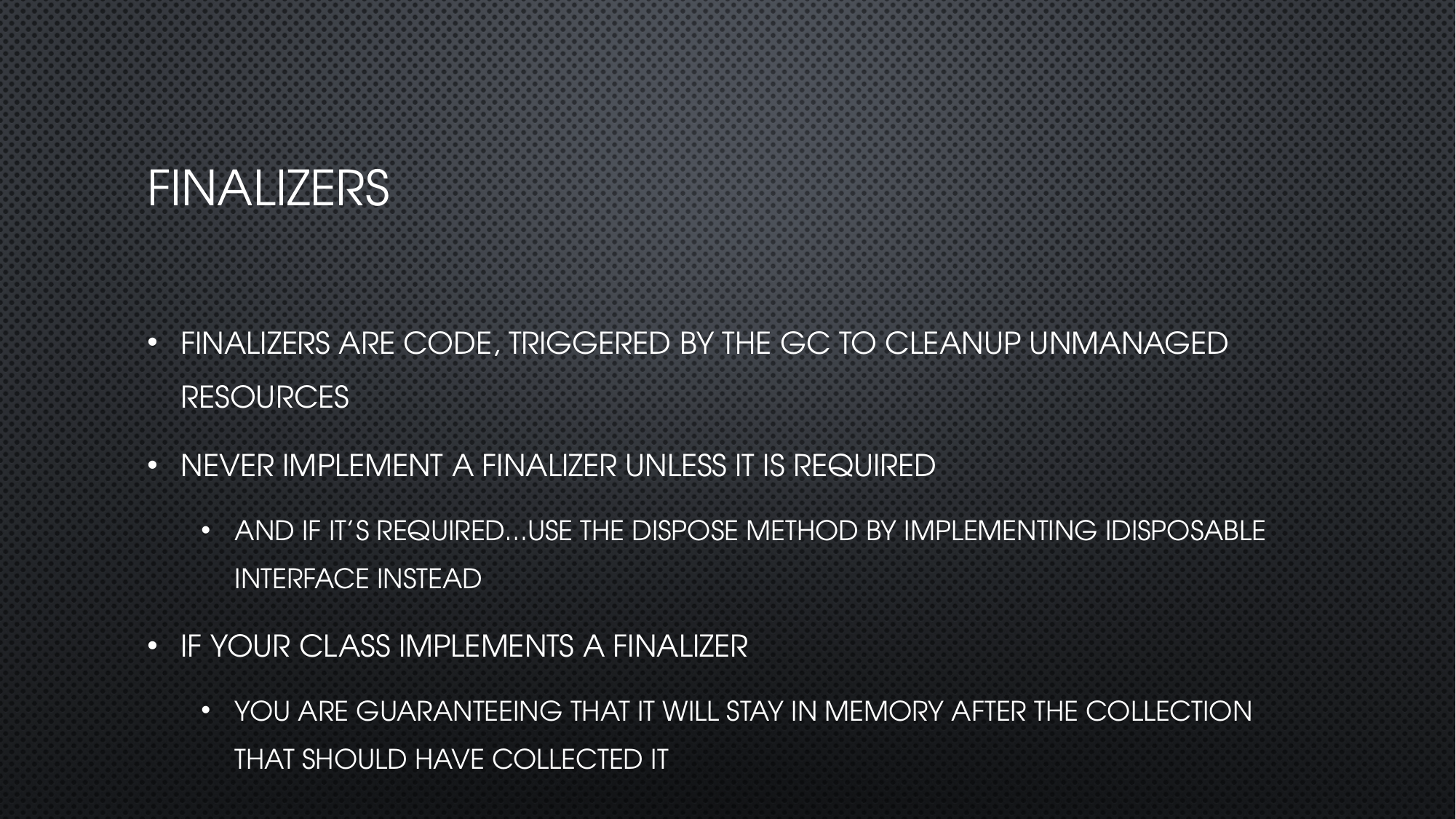

# Finalizers
Finalizers are code, triggered by the GC to cleanup unmanaged resources
Never implement a finalizer unless it is required
And if it’s required…use the Dispose method by implementing IDisposable interface instead
if your class implements a finalizer
you are guaranteeing that it will stay in memory after the collection that should have collected it